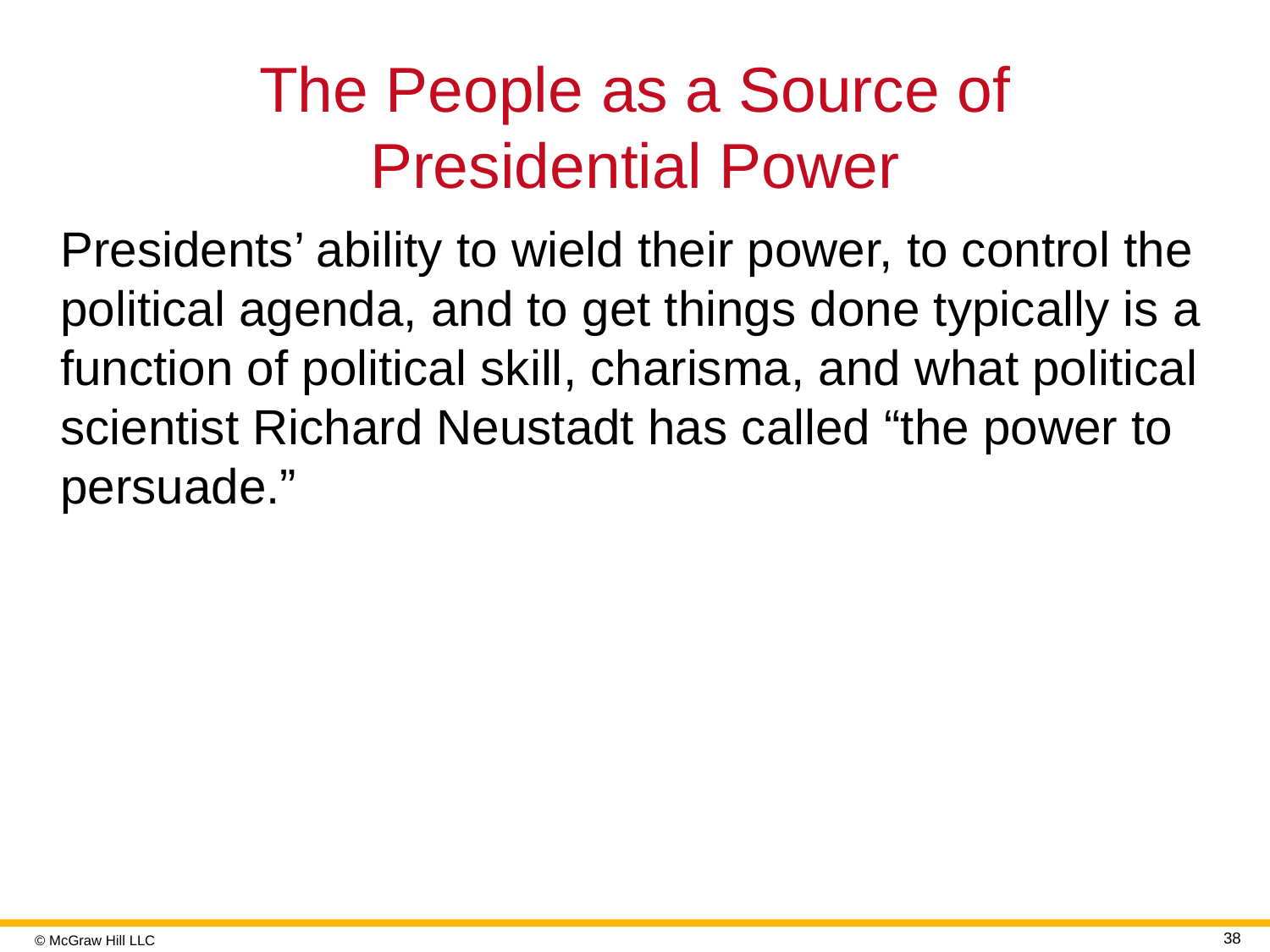

# The People as a Source of Presidential Power
Presidents’ ability to wield their power, to control the political agenda, and to get things done typically is a function of political skill, charisma, and what political scientist Richard Neustadt has called “the power to persuade.”
38